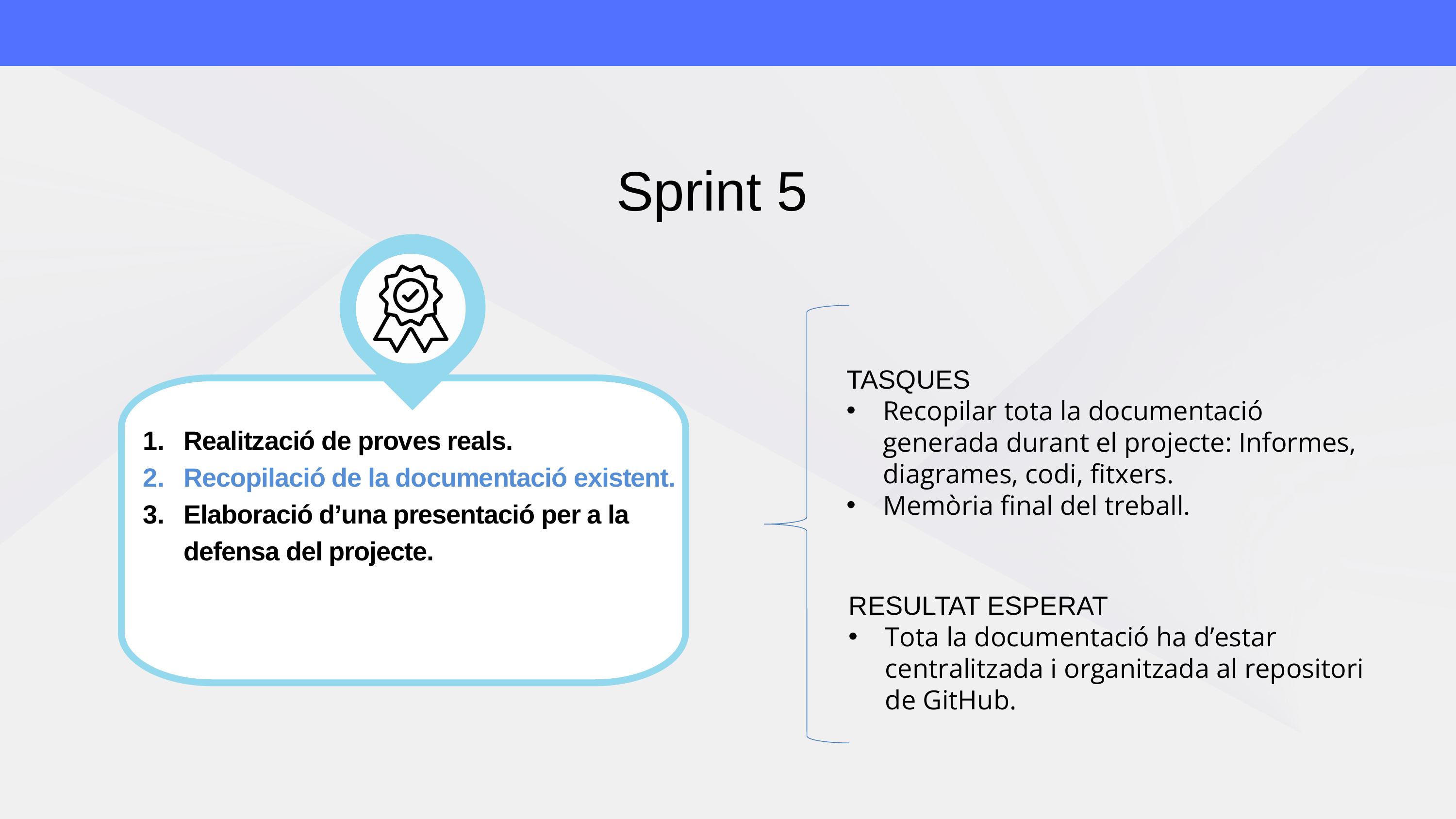

Sprint 5

TASQUES
Recopilar tota la documentació generada durant el projecte: Informes, diagrames, codi, fitxers.
Memòria final del treball.

Realització de proves reals.
Recopilació de la documentació existent.
Elaboració d’una presentació per a la defensa del projecte.
RESULTAT ESPERAT
Tota la documentació ha d’estar centralitzada i organitzada al repositori de GitHub.